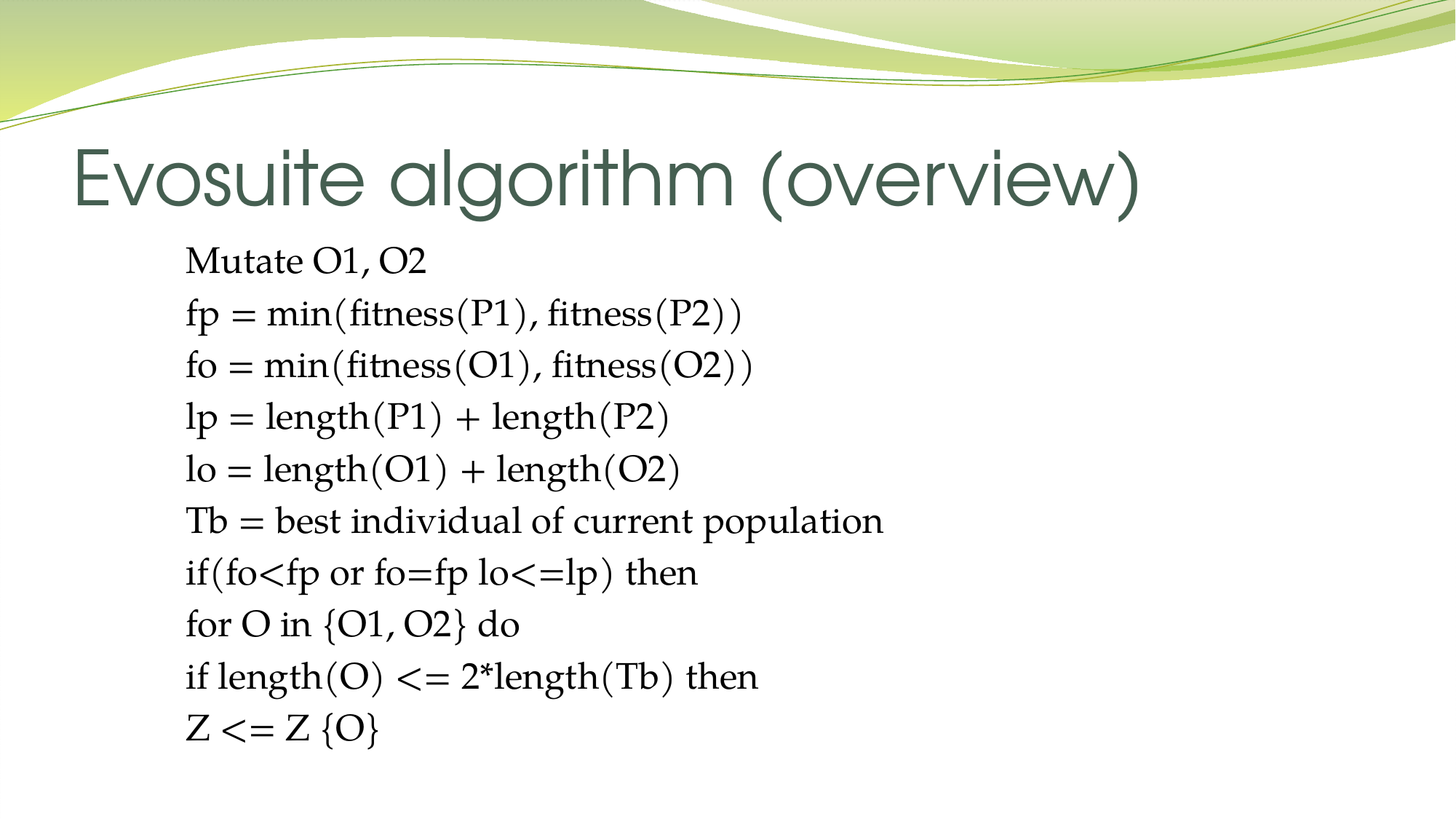

# Evosuite algorithm (overview)
			Mutate O1, O2
			fp = min(fitness(P1), fitness(P2))
			fo = min(fitness(O1), fitness(O2))
			lp = length(P1) + length(P2)
			lo = length(O1) + length(O2)
			Tb = best individual of current population
			if(fo<fp or fo=fp lo<=lp) then
				for O in {O1, O2} do
					if length(O) <= 2*length(Tb) then
						Z <= Z {O}